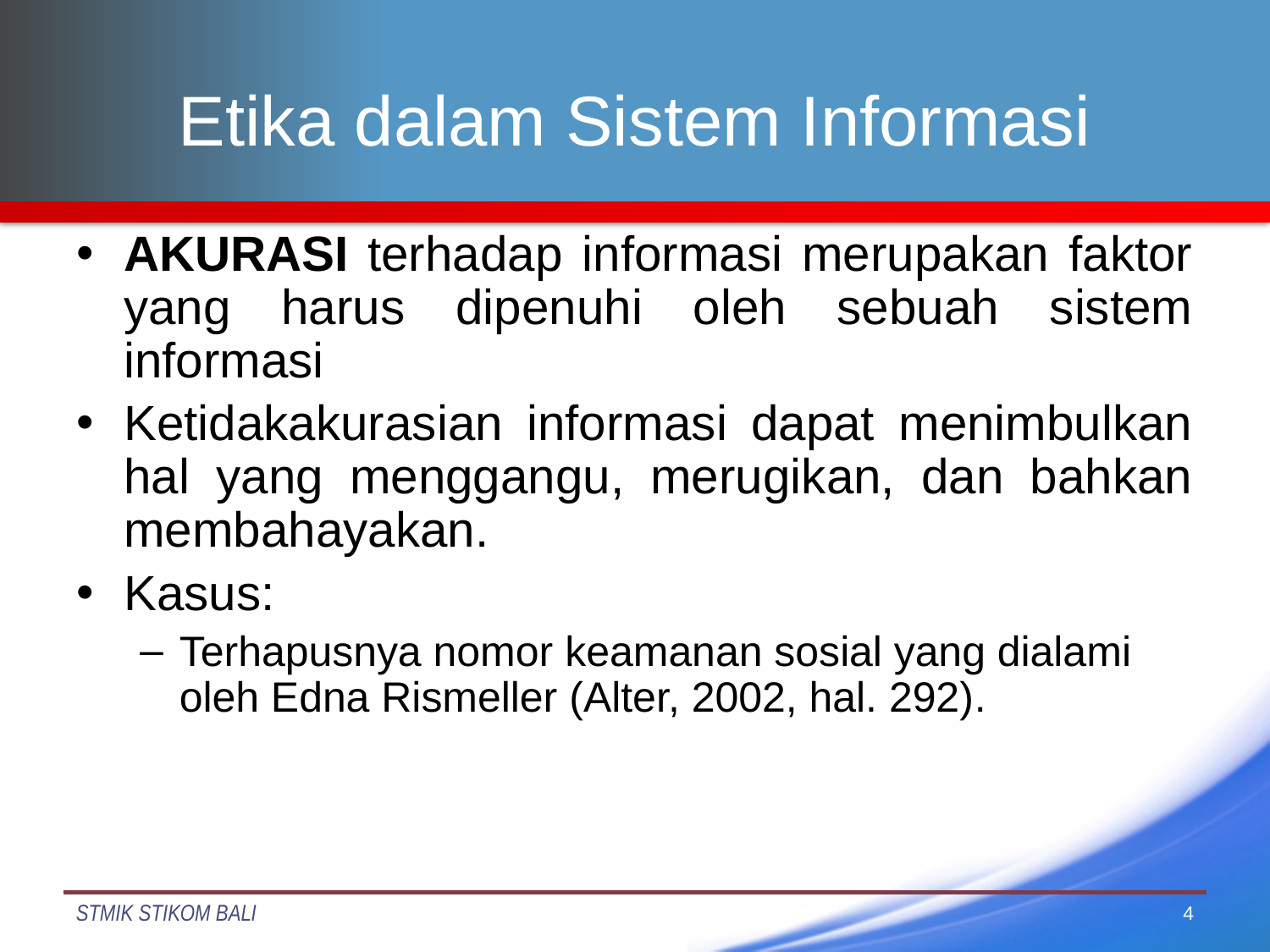

# Etika dalam Sistem Informasi
AKURASI terhadap informasi merupakan faktor yang harus dipenuhi oleh sebuah sistem informasi
Ketidakakurasian informasi dapat menimbulkan hal yang menggangu, merugikan, dan bahkan membahayakan.
Kasus:
Terhapusnya nomor keamanan sosial yang dialami oleh Edna Rismeller (Alter, 2002, hal. 292).
4